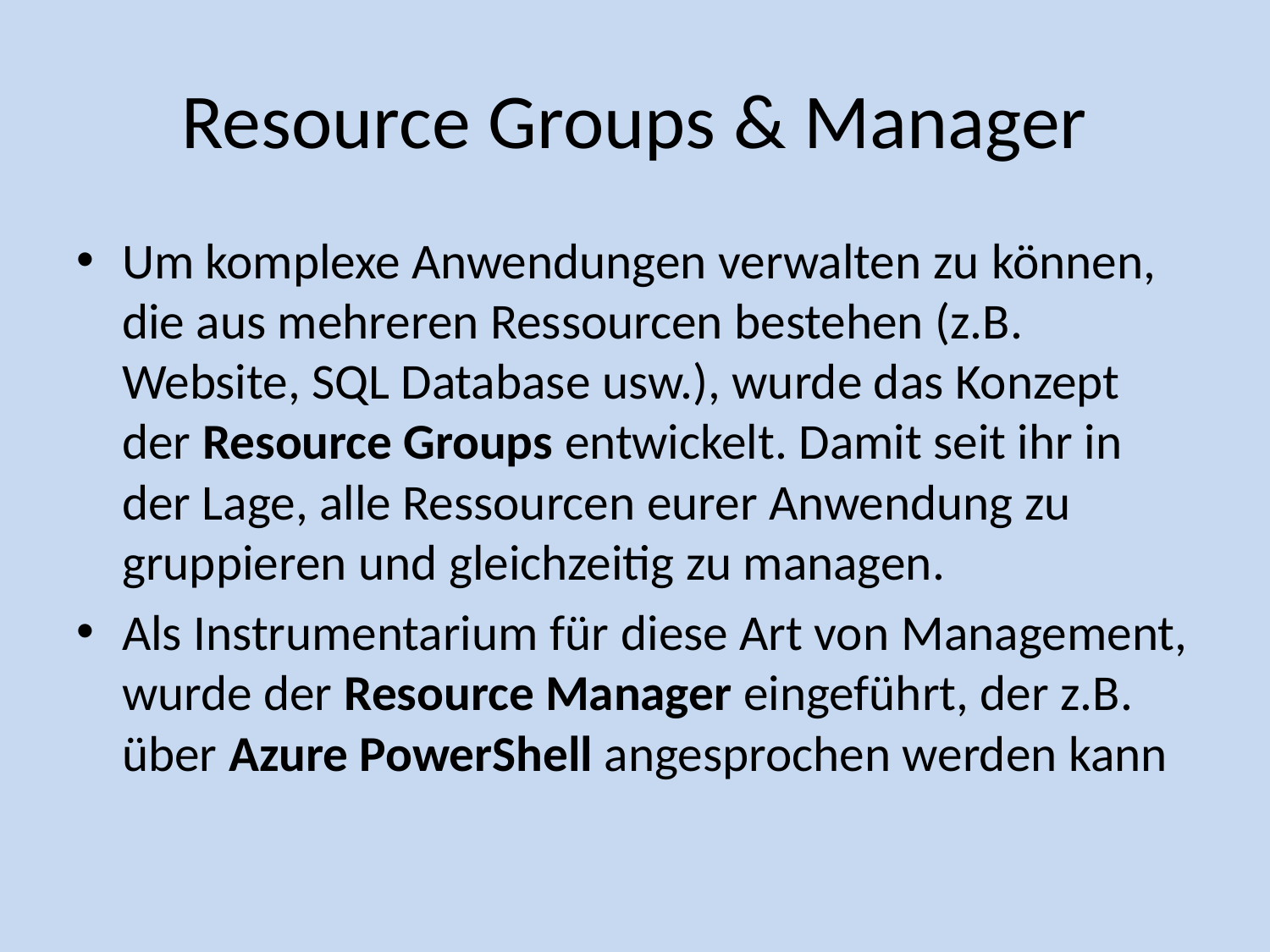

# Resource Groups & Manager
Um komplexe Anwendungen verwalten zu können, die aus mehreren Ressourcen bestehen (z.B. Website, SQL Database usw.), wurde das Konzept der Resource Groups entwickelt. Damit seit ihr in der Lage, alle Ressourcen eurer Anwendung zu gruppieren und gleichzeitig zu managen.
Als Instrumentarium für diese Art von Management, wurde der Resource Manager eingeführt, der z.B. über Azure PowerShell angesprochen werden kann